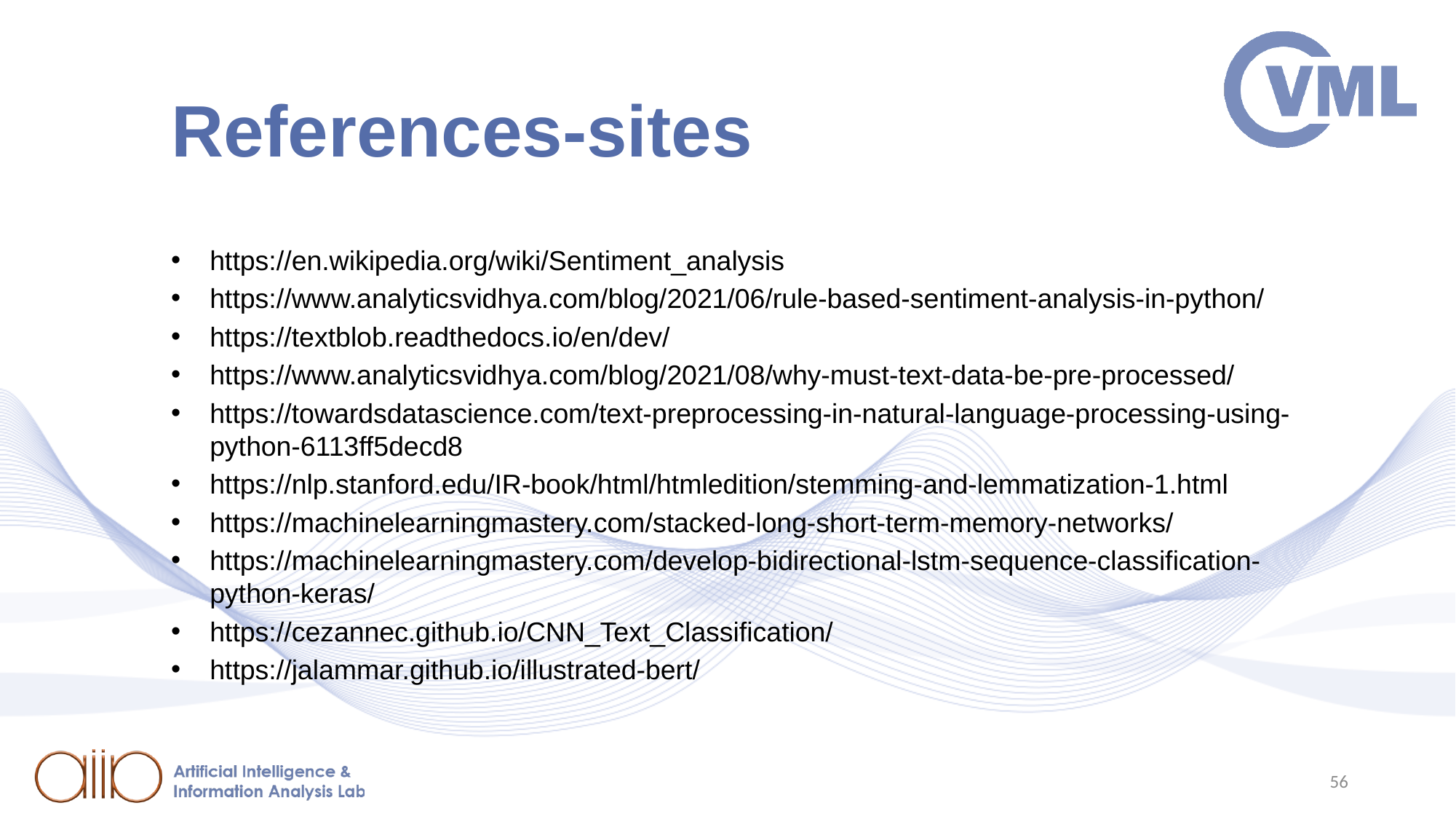

# References-sites
https://en.wikipedia.org/wiki/Sentiment_analysis
https://www.analyticsvidhya.com/blog/2021/06/rule-based-sentiment-analysis-in-python/
https://textblob.readthedocs.io/en/dev/
https://www.analyticsvidhya.com/blog/2021/08/why-must-text-data-be-pre-processed/
https://towardsdatascience.com/text-preprocessing-in-natural-language-processing-using-python-6113ff5decd8
https://nlp.stanford.edu/IR-book/html/htmledition/stemming-and-lemmatization-1.html
https://machinelearningmastery.com/stacked-long-short-term-memory-networks/
https://machinelearningmastery.com/develop-bidirectional-lstm-sequence-classification-python-keras/
https://cezannec.github.io/CNN_Text_Classification/
https://jalammar.github.io/illustrated-bert/

56